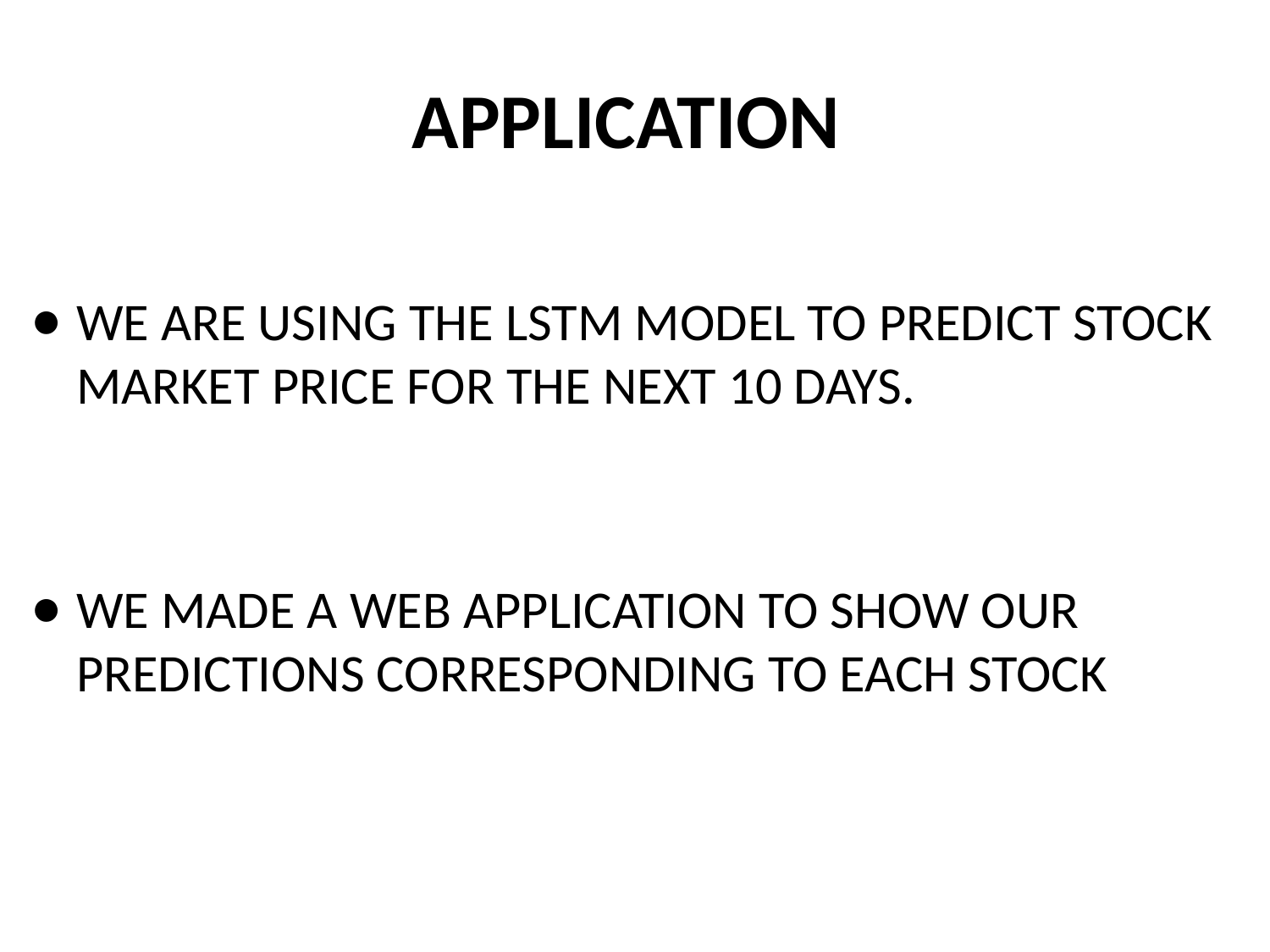

# APPLICATION
WE ARE USING THE LSTM MODEL TO PREDICT STOCK MARKET PRICE FOR THE NEXT 10 DAYS.

WE MADE A WEB APPLICATION TO SHOW OUR PREDICTIONS CORRESPONDING TO EACH STOCK